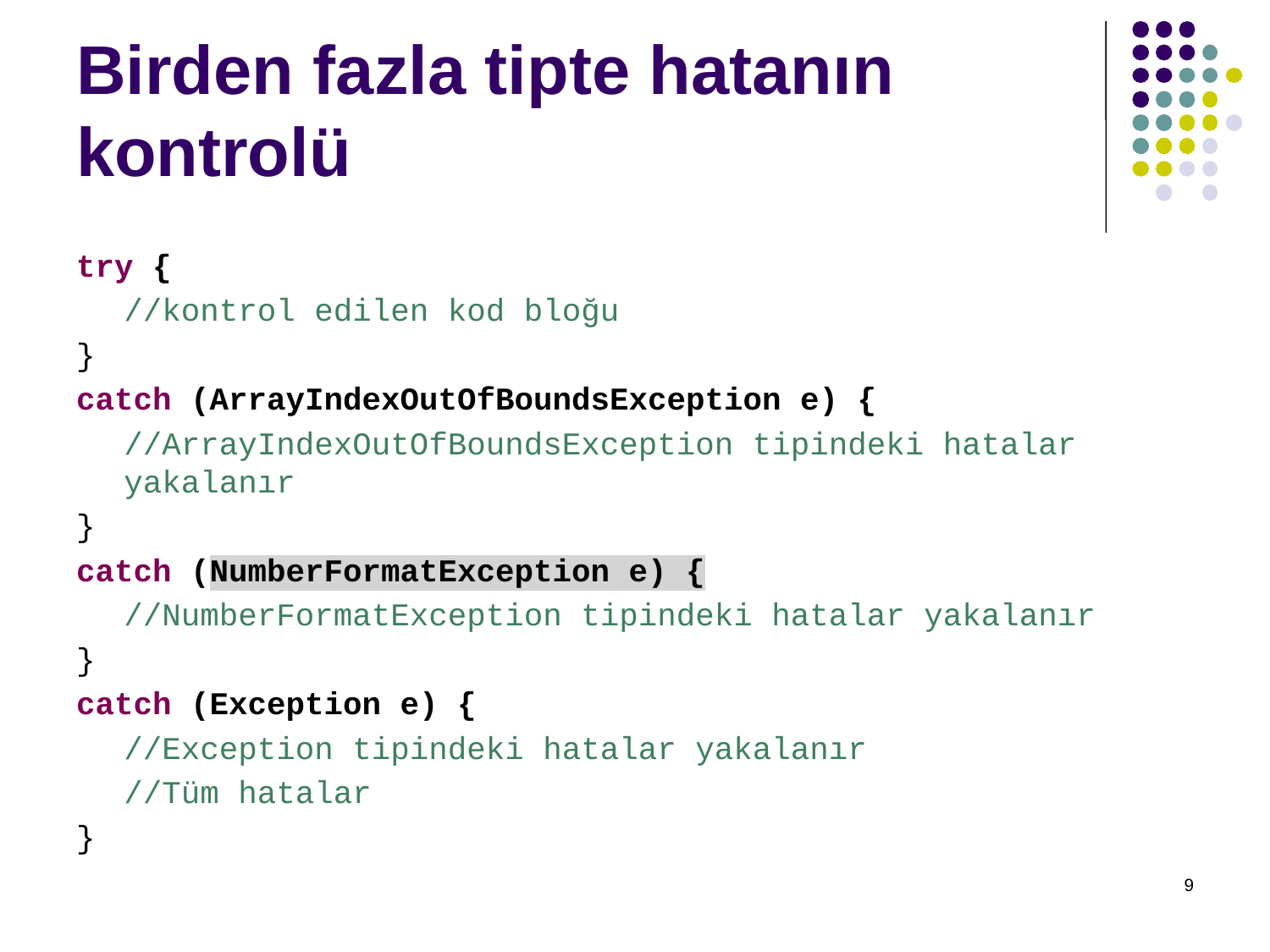

# Birden fazla tipte hatanın kontrolü
try {
	//kontrol edilen kod bloğu
}
catch (ArrayIndexOutOfBoundsException e) {
	//ArrayIndexOutOfBoundsException tipindeki hatalar yakalanır
}
catch (NumberFormatException e) {
	//NumberFormatException tipindeki hatalar yakalanır
}
catch (Exception e) {
	//Exception tipindeki hatalar yakalanır
	//Tüm hatalar
}
9